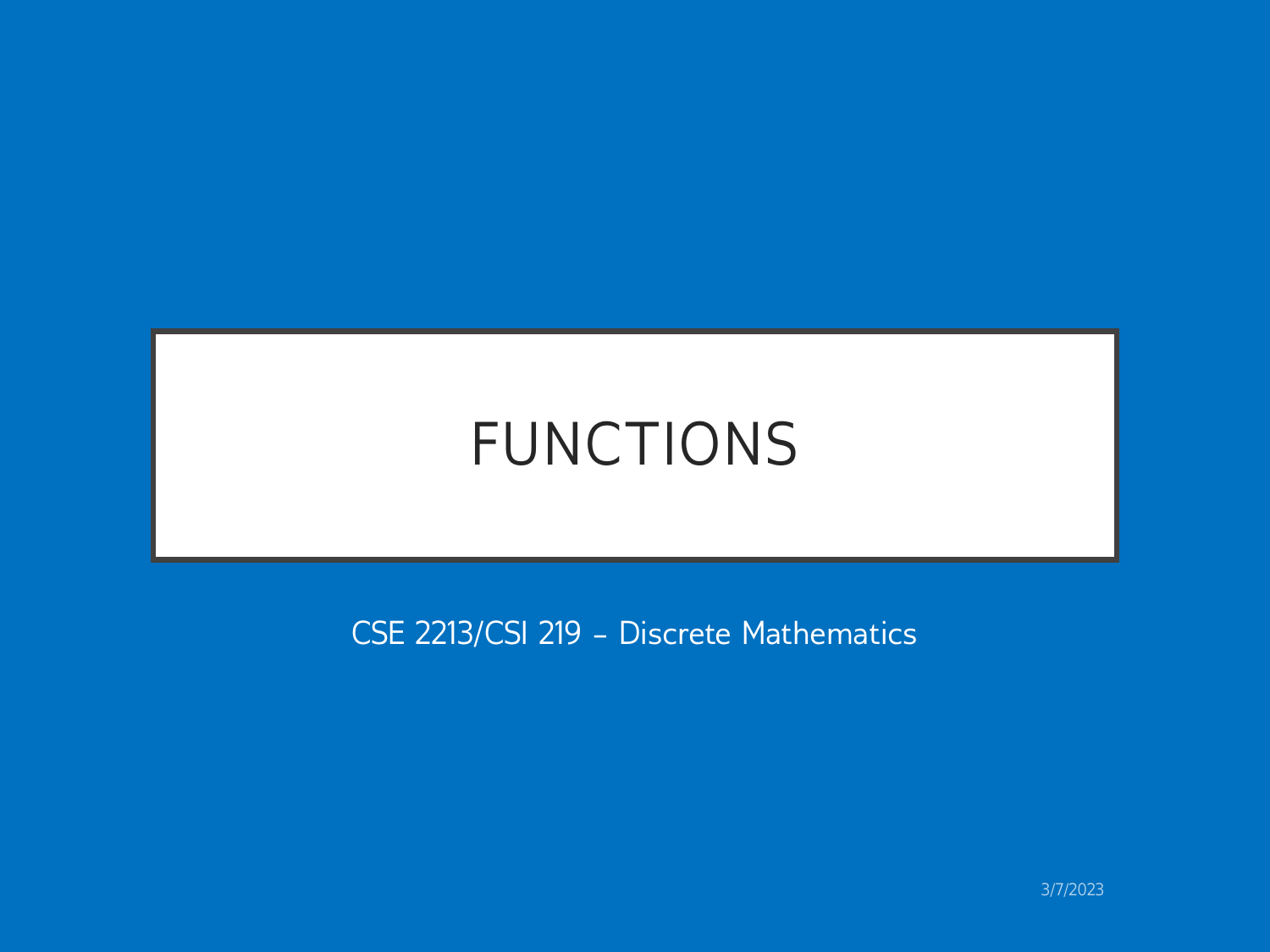

# Functions
CSE 2213/CSI 219 – Discrete Mathematics
3/7/2023